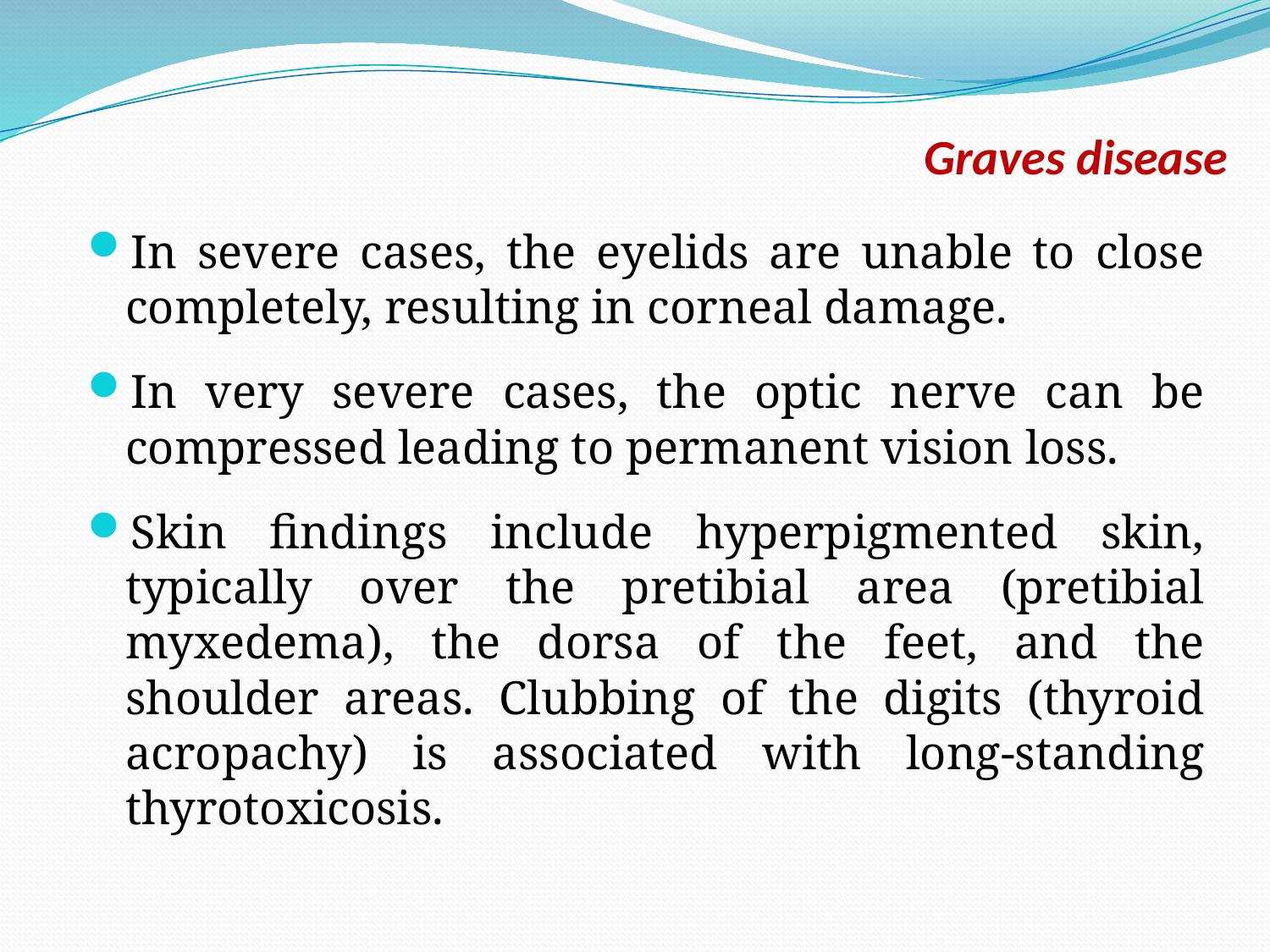

# Graves disease
In severe cases, the eyelids are unable to close completely, resulting in corneal damage.
In very severe cases, the optic nerve can be compressed leading to permanent vision loss.
Skin findings include hyperpigmented skin, typically over the pretibial area (pretibial myxedema), the dorsa of the feet, and the shoulder areas. Clubbing of the digits (thyroid acropachy) is associated with long-standing thyrotoxicosis.